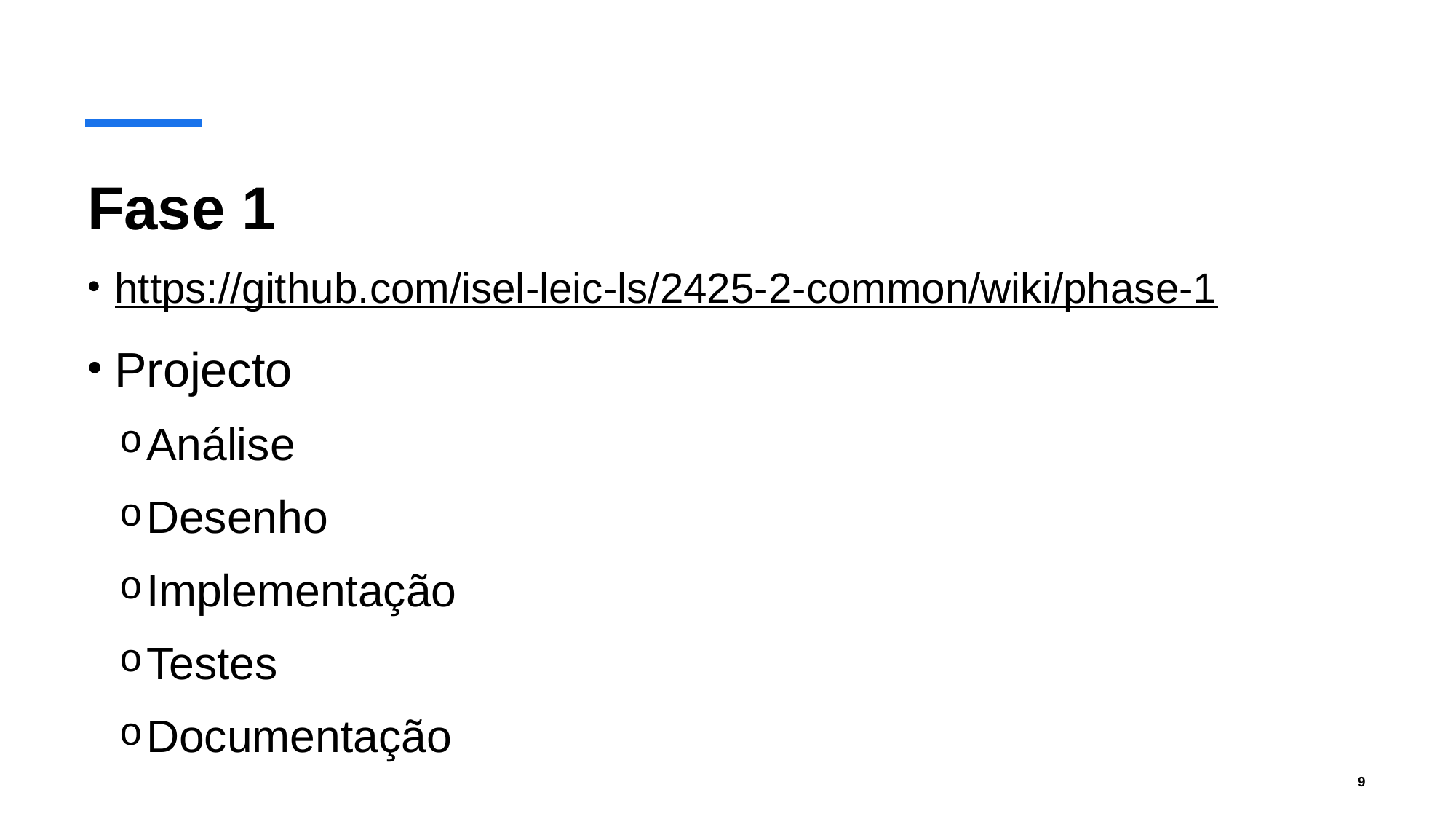

# Fase 1
https://github.com/isel-leic-ls/2425-2-common/wiki/phase-1
Projecto
Análise
Desenho
Implementação
Testes
Documentação
9